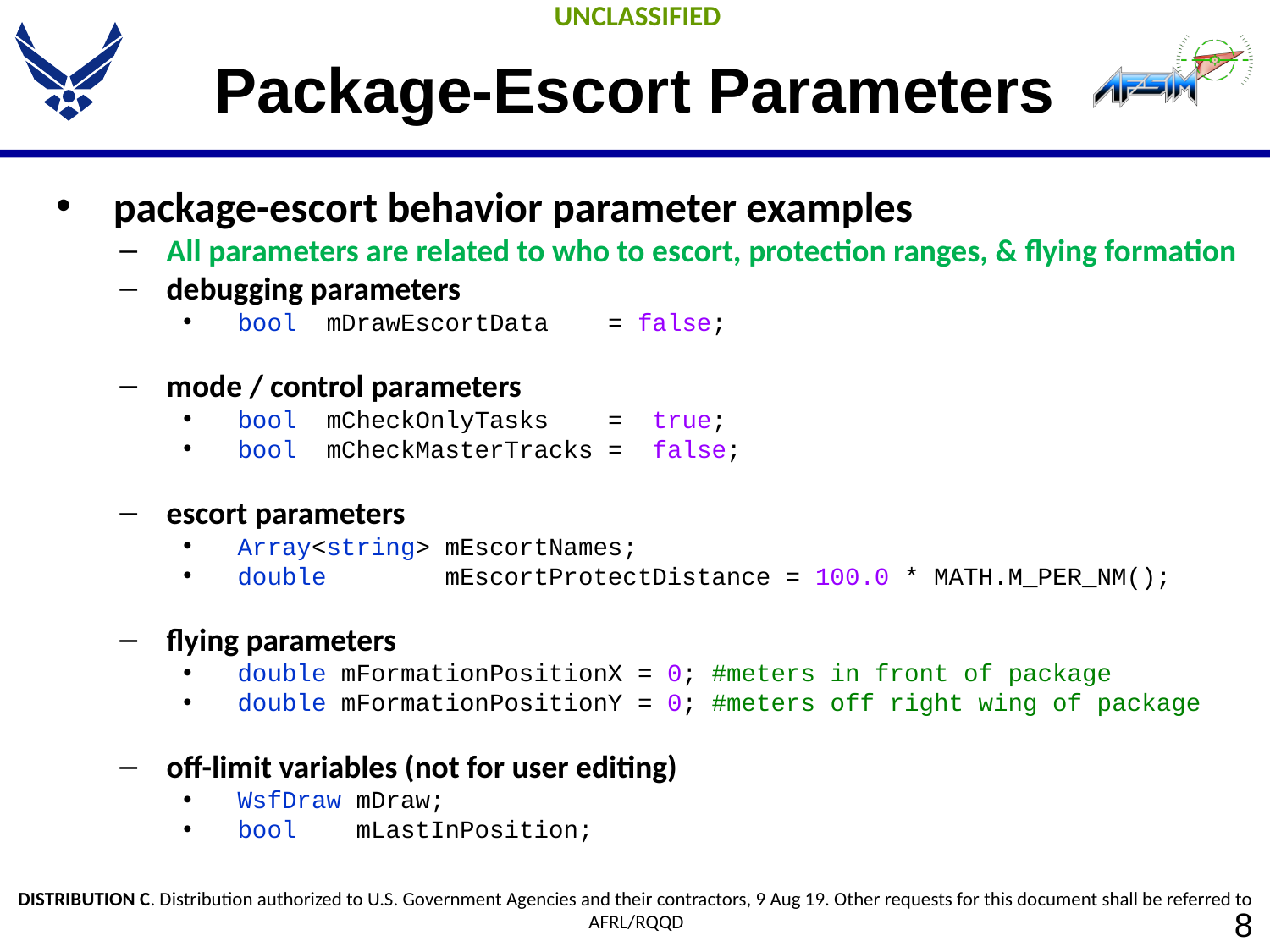

# Package-Escort Parameters
 package-escort behavior parameter examples
 All parameters are related to who to escort, protection ranges, & flying formation
 debugging parameters
 bool  mDrawEscortData    = false;

 mode / control parameters
 bool  mCheckOnlyTasks    =  true;
 bool  mCheckMasterTracks =  false;

 escort parameters
 Array<string> mEscortNames;
 double        mEscortProtectDistance = 100.0 * MATH.M_PER_NM();

 flying parameters
 double mFormationPositionX = 0; #meters in front of package
 double mFormationPositionY = 0; #meters off right wing of package

 off-limit variables (not for user editing)
 WsfDraw mDraw;
 bool    mLastInPosition;